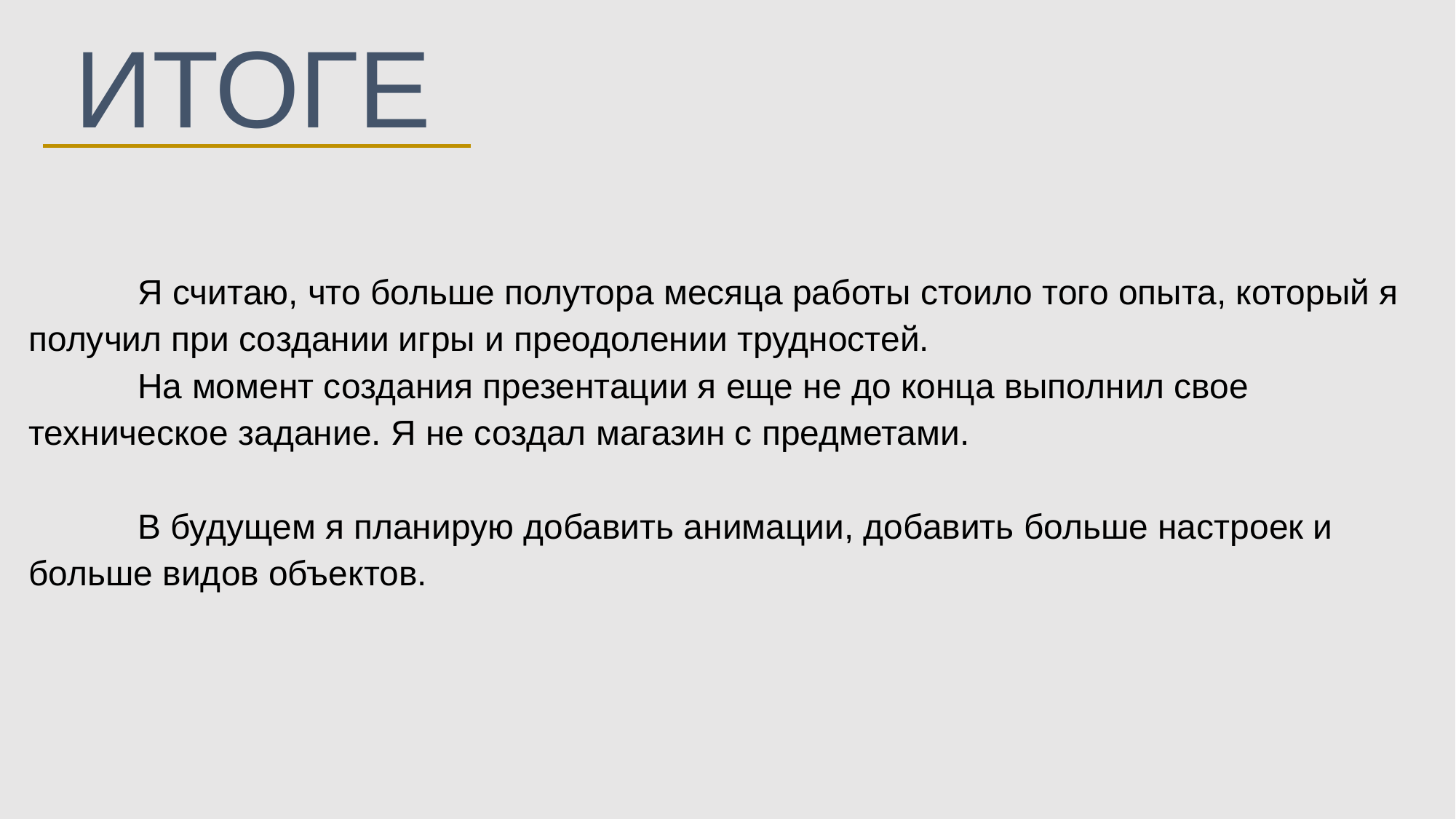

# В итоге
	Я считаю, что больше полутора месяца работы стоило того опыта, который я получил при создании игры и преодолении трудностей.
	На момент создания презентации я еще не до конца выполнил свое техническое задание. Я не создал магазин с предметами.

	В будущем я планирую добавить анимации, добавить больше настроек и больше видов объектов.